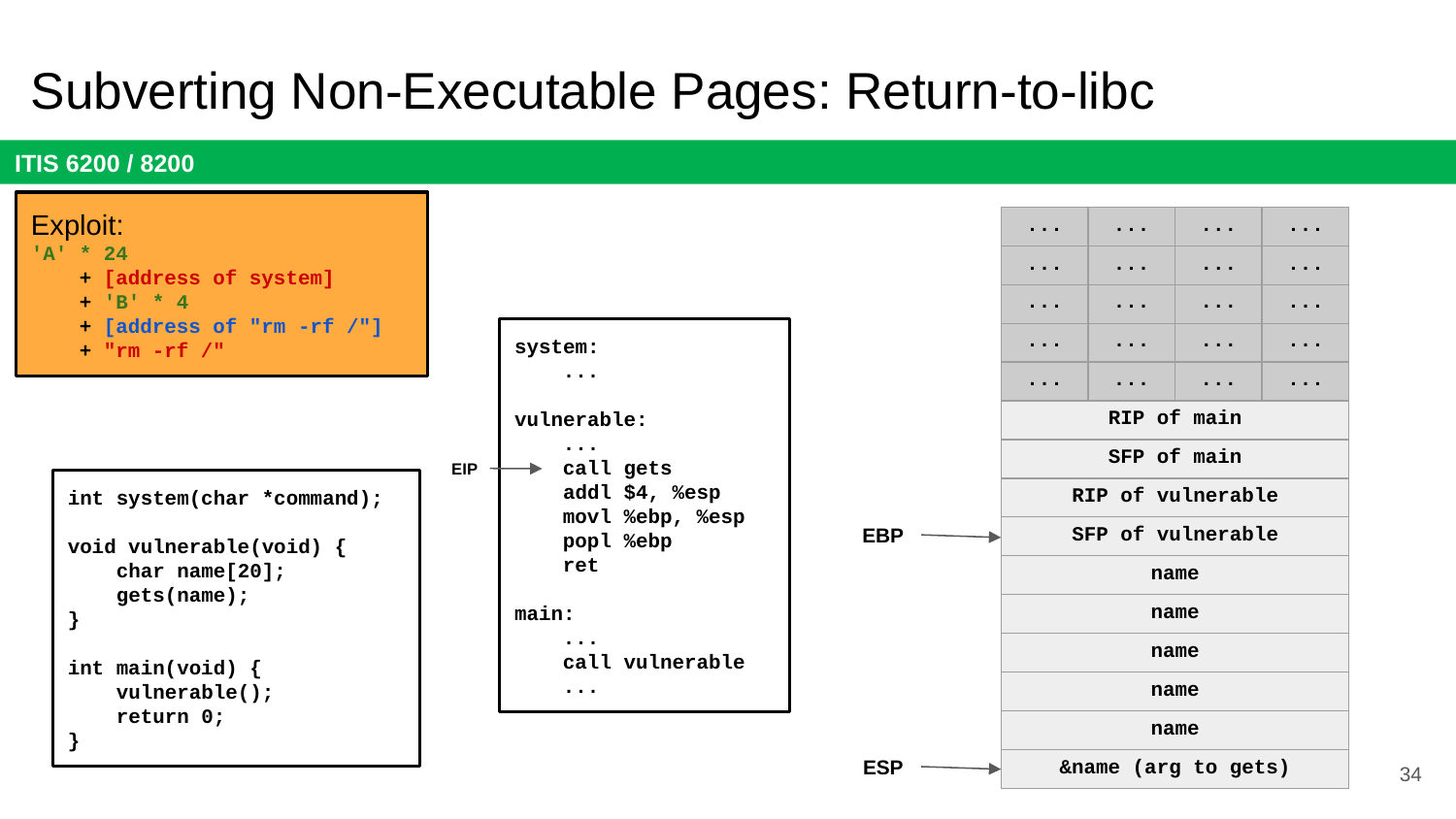

# Subverting Non-Executable Pages: Return-to-libc
Exploit:
'A' * 24
    + [address of system]
    + 'B' * 4
    + [address of "rm -rf /"]
    + "rm -rf /"
| ... | ... | ... | ... |
| --- | --- | --- | --- |
| ... | ... | ... | ... |
| ... | ... | ... | ... |
| ... | ... | ... | ... |
| ... | ... | ... | ... |
| RIP of main |  |  |  |
| SFP of main |  |  |  |
| RIP of vulnerable |  |  |  |
| SFP of vulnerable |  |  |  |
| name |  |  |  |
| name |  |  |  |
| name |  |  |  |
| name |  |  |  |
| name |  |  |  |
| &name (arg to gets) |  |  |  |
system:
    ...

vulnerable:
    ...
    call gets
    addl $4, %esp
    movl %ebp, %esp
    popl %ebp
    ret

main:
    ...
    call vulnerable
    ...
EIP
int system(char *command);

void vulnerable(void) {
    char name[20];
    gets(name);
}

int main(void) {
    vulnerable();
    return 0;
}
EBP
34
ESP